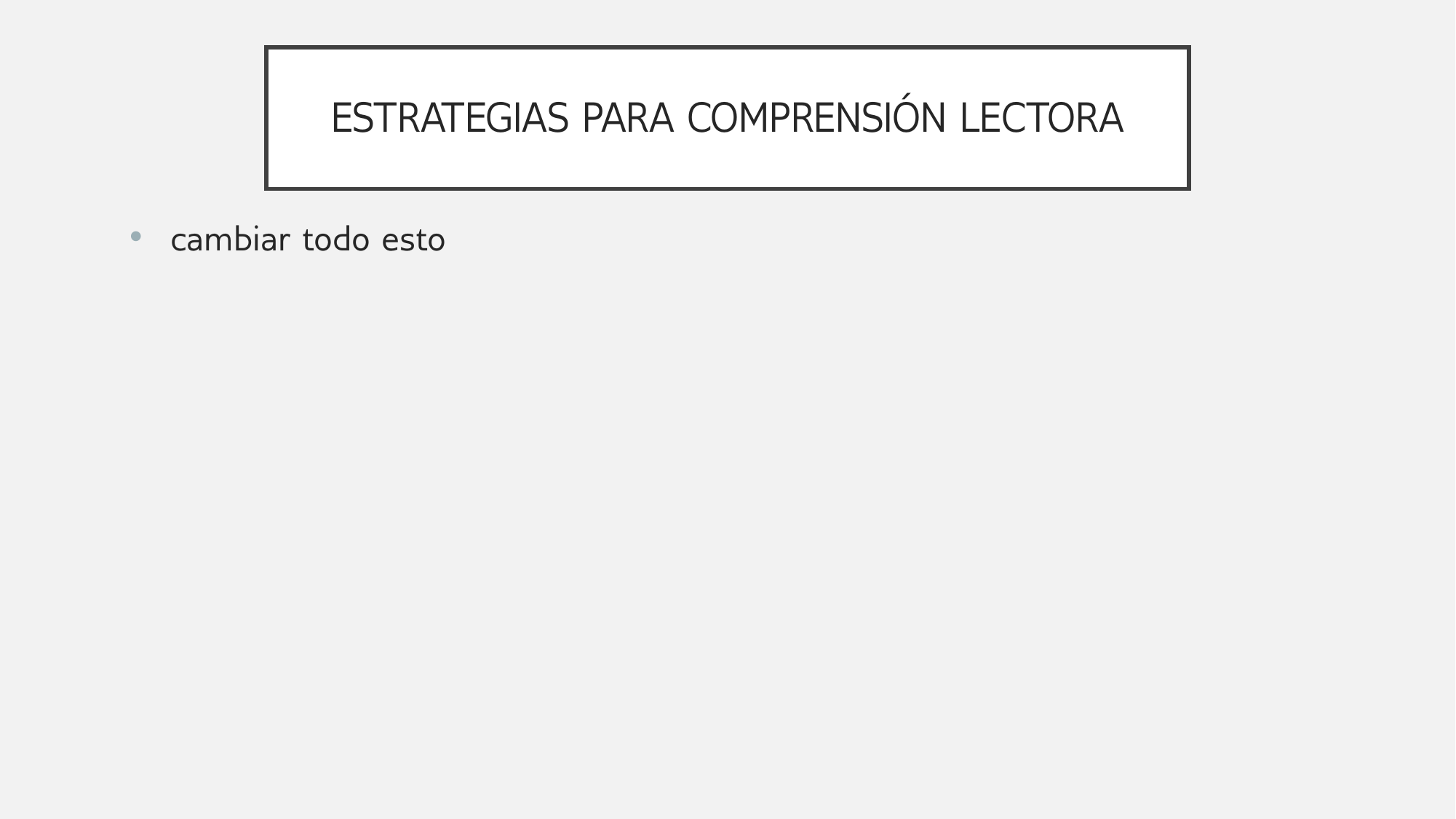

# ESTRATEGIAS PARA COMPRENSIÓN LECTORA
cambiar todo esto